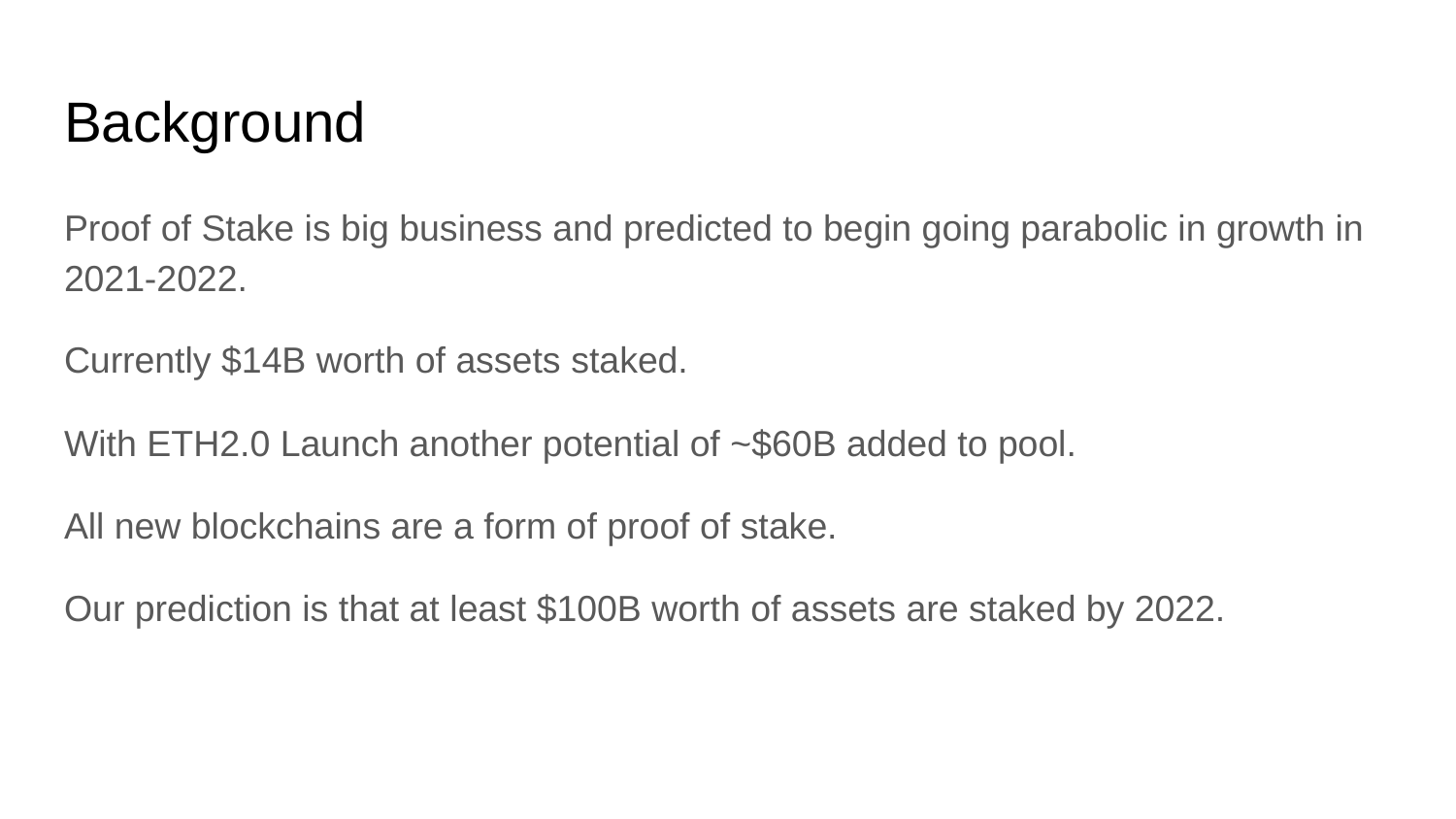

# Background
Proof of Stake is big business and predicted to begin going parabolic in growth in 2021-2022.
Currently $14B worth of assets staked.
With ETH2.0 Launch another potential of ~$60B added to pool.
All new blockchains are a form of proof of stake.
Our prediction is that at least $100B worth of assets are staked by 2022.